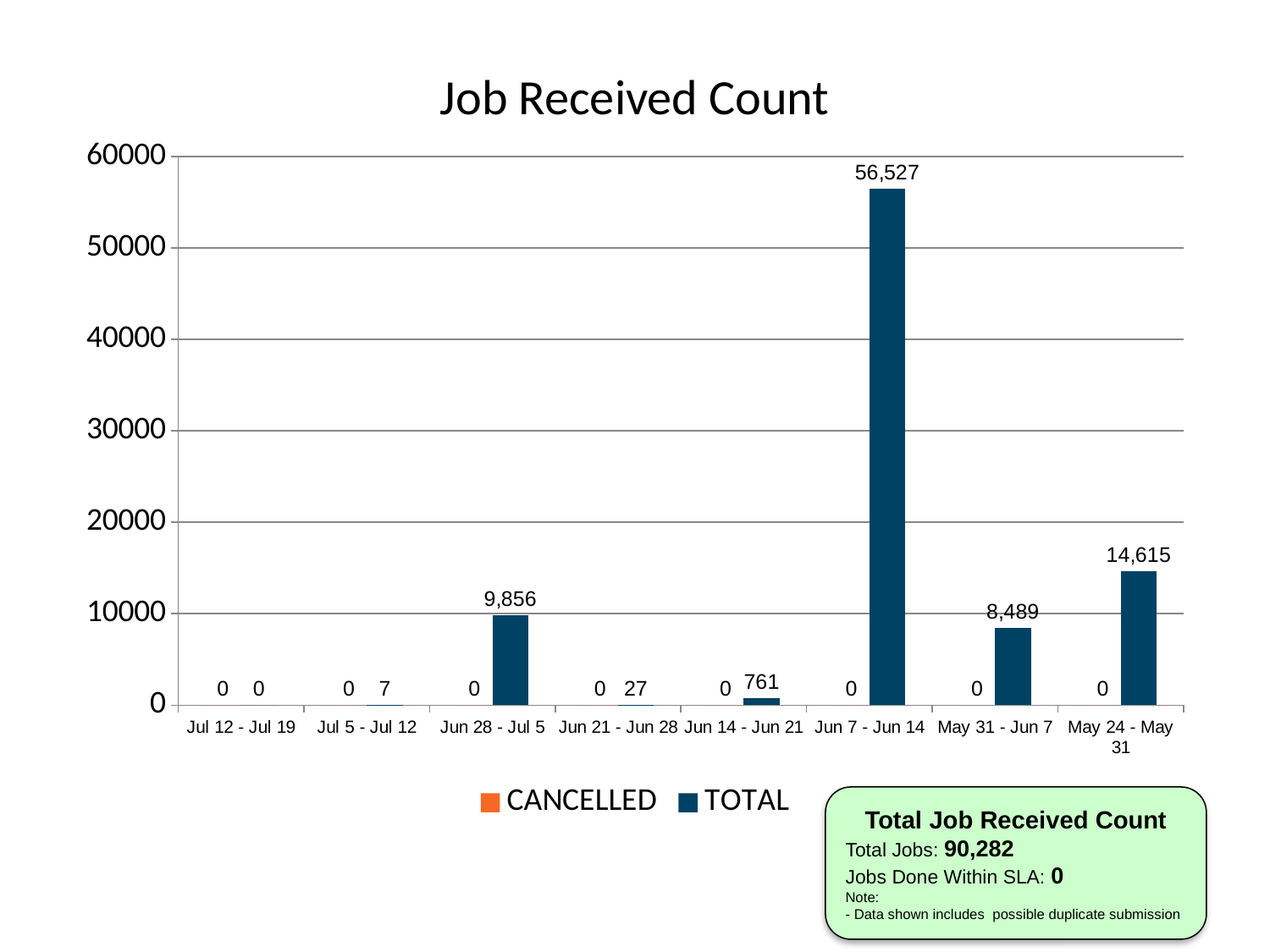

Job Received Count

### Chart

| Category | CANCELLED | TOTAL |
|---|---|---|
| Jul 12 - Jul 19 | 0.0 | 0.0 |
| Jul 5 - Jul 12 | 0.0 | 7.0 |
| Jun 28 - Jul 5 | 0.0 | 9856.0 |
| Jun 21 - Jun 28 | 0.0 | 27.0 |
| Jun 14 - Jun 21 | 0.0 | 761.0 |
| Jun 7 - Jun 14 | 0.0 | 56527.0 |
| May 31 - Jun 7 | 0.0 | 8489.0 |
| May 24 - May 31 | 0.0 | 14615.0 |
Total Job Received Count
Total Jobs: 90,282
Jobs Done Within SLA: 0
Note:
- Data shown includes  possible duplicate submission